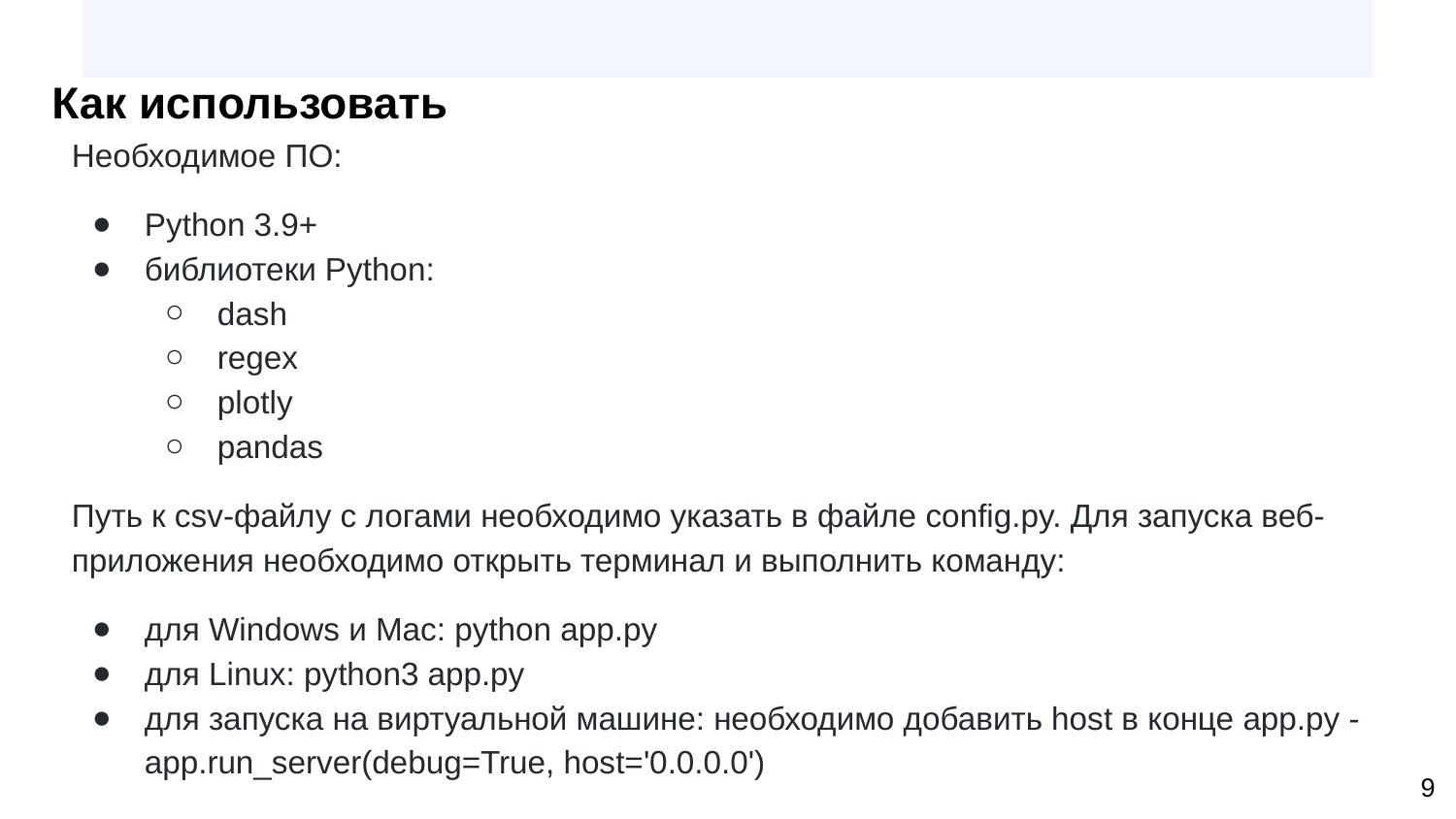

Как использовать
Необходимое ПО:
Python 3.9+
библиотеки Python:
dash
regex
plotly
pandas
Путь к csv-файлу с логами необходимо указать в файле config.py. Для запуска веб-приложения необходимо открыть терминал и выполнить команду:
для Windows и Mac: python app.py
для Linux: python3 app.py
для запуска на виртуальной машине: необходимо добавить host в конце app.py - app.run_server(debug=True, host='0.0.0.0')
9